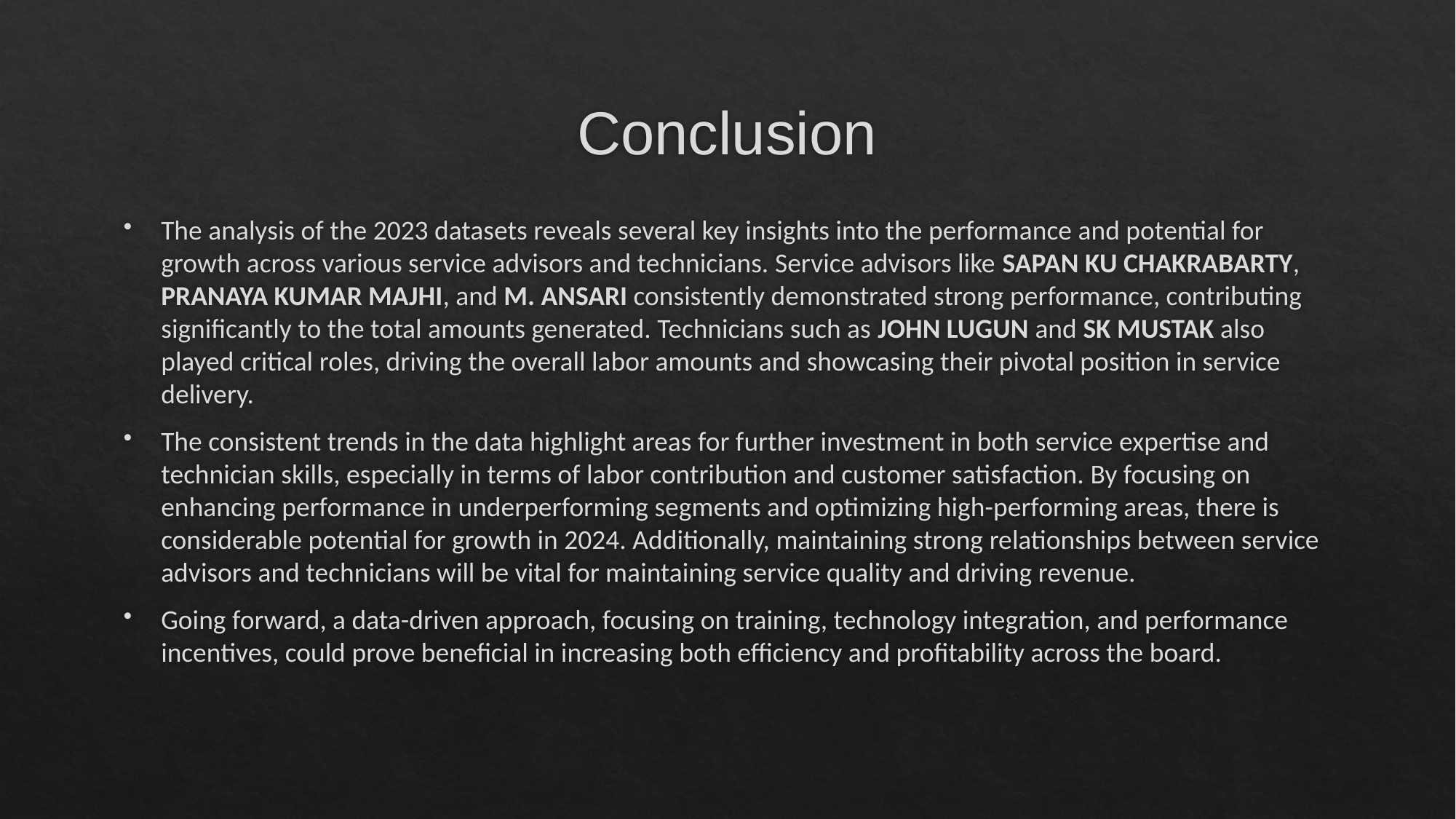

# Conclusion
The analysis of the 2023 datasets reveals several key insights into the performance and potential for growth across various service advisors and technicians. Service advisors like SAPAN KU CHAKRABARTY, PRANAYA KUMAR MAJHI, and M. ANSARI consistently demonstrated strong performance, contributing significantly to the total amounts generated. Technicians such as JOHN LUGUN and SK MUSTAK also played critical roles, driving the overall labor amounts and showcasing their pivotal position in service delivery.
The consistent trends in the data highlight areas for further investment in both service expertise and technician skills, especially in terms of labor contribution and customer satisfaction. By focusing on enhancing performance in underperforming segments and optimizing high-performing areas, there is considerable potential for growth in 2024. Additionally, maintaining strong relationships between service advisors and technicians will be vital for maintaining service quality and driving revenue.
Going forward, a data-driven approach, focusing on training, technology integration, and performance incentives, could prove beneficial in increasing both efficiency and profitability across the board.